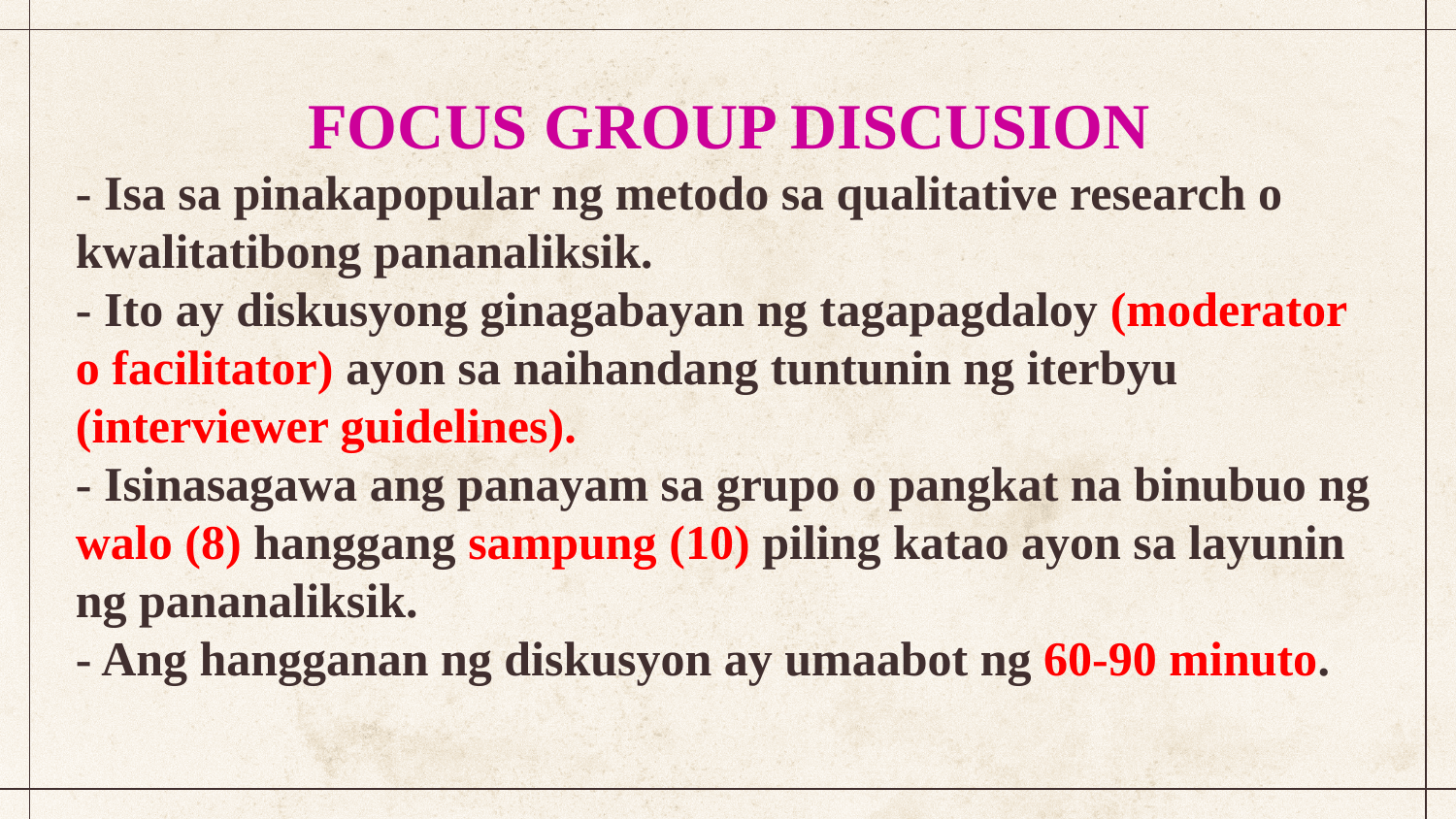

FOCUS GROUP DISCUSION
- Isa sa pinakapopular ng metodo sa qualitative research o kwalitatibong pananaliksik.
- Ito ay diskusyong ginagabayan ng tagapagdaloy (moderator o facilitator) ayon sa naihandang tuntunin ng iterbyu (interviewer guidelines).
- Isinasagawa ang panayam sa grupo o pangkat na binubuo ng walo (8) hanggang sampung (10) piling katao ayon sa layunin ng pananaliksik.
- Ang hangganan ng diskusyon ay umaabot ng 60-90 minuto.